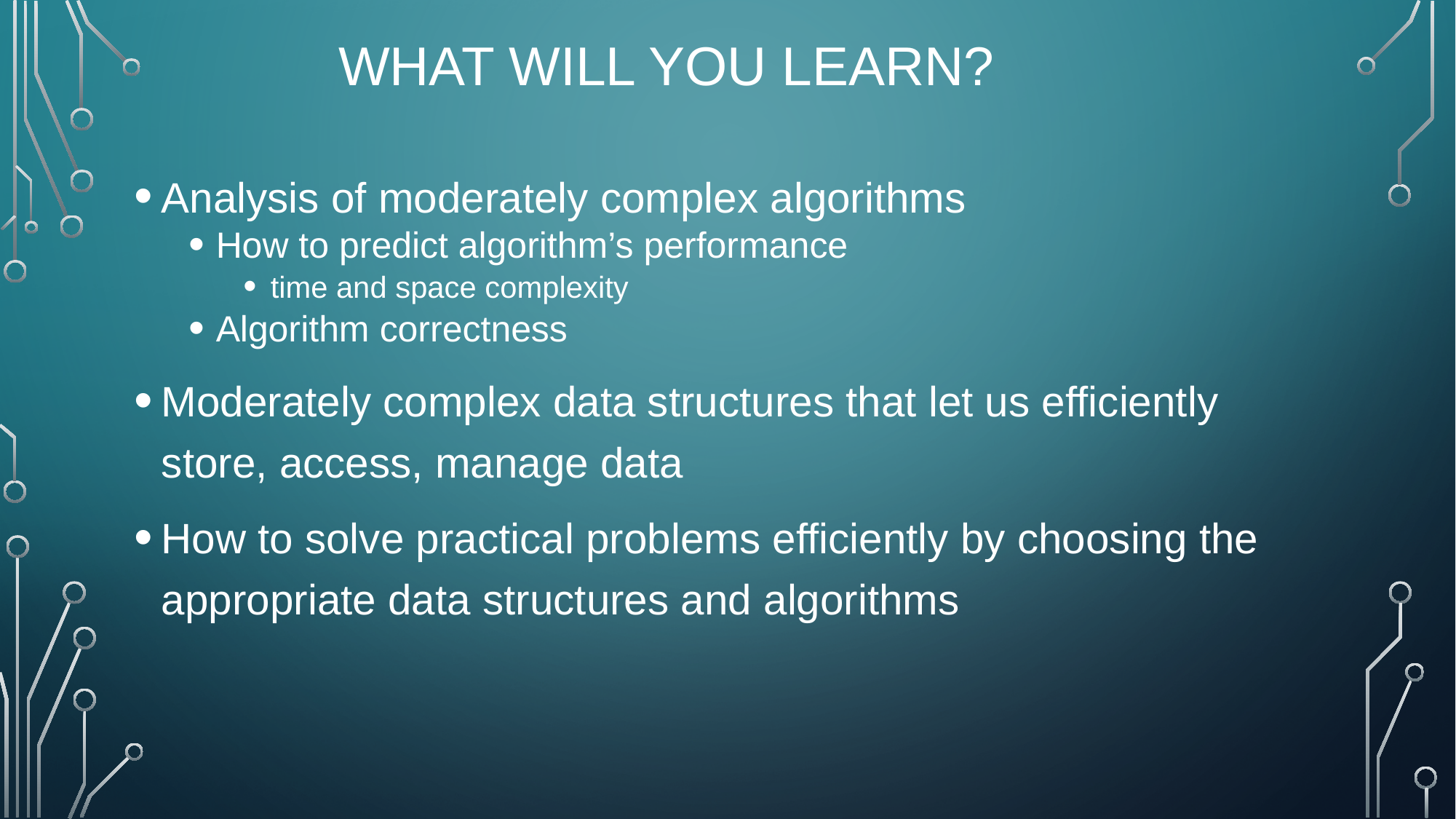

# What will you learn?
Analysis of moderately complex algorithms
How to predict algorithm’s performance
time and space complexity
Algorithm correctness
Moderately complex data structures that let us efficiently store, access, manage data
How to solve practical problems efficiently by choosing the appropriate data structures and algorithms